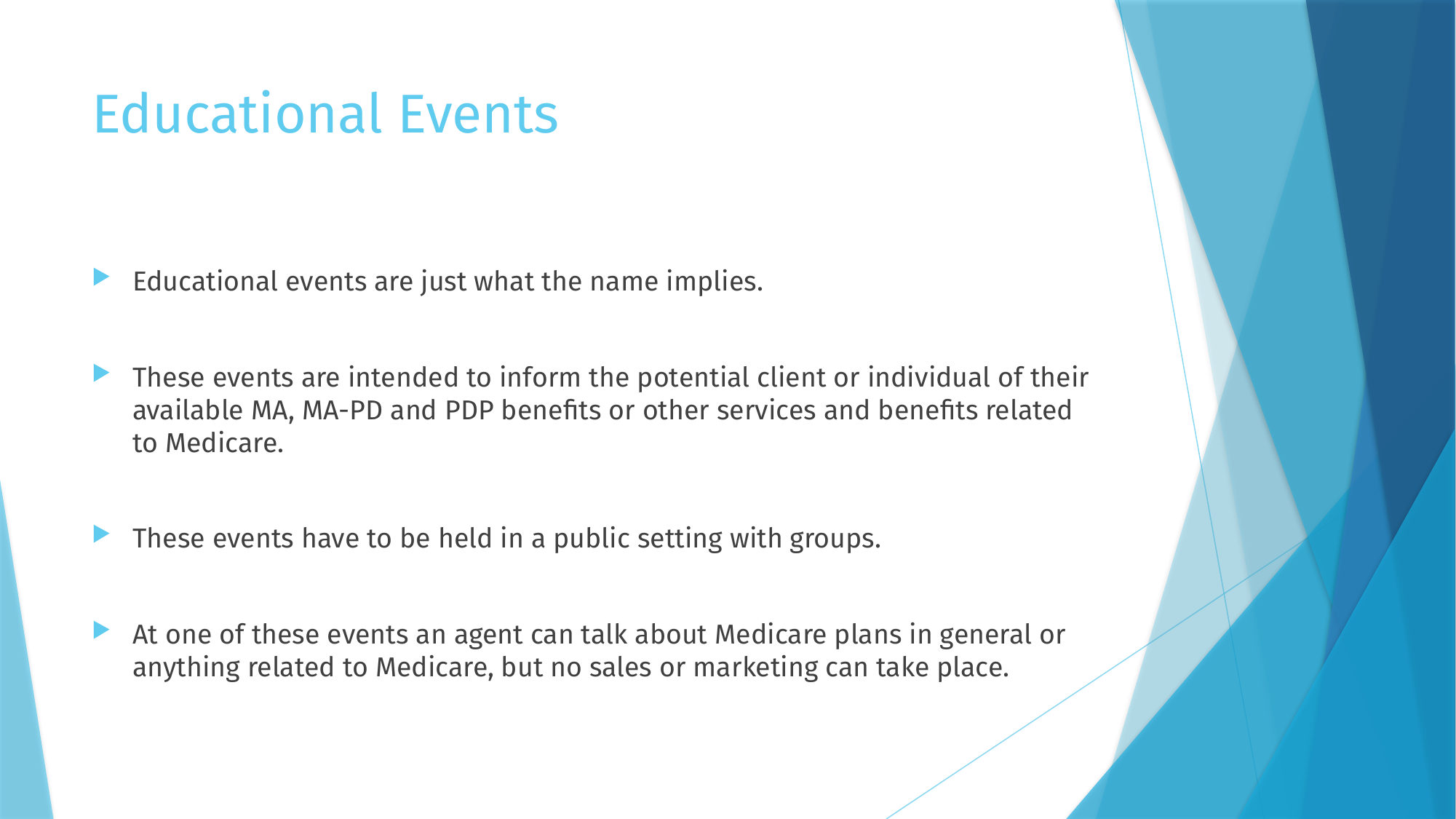

# Educational Events
Educational events are just what the name implies.

These events are intended to inform the potential client or individual of their available MA, MA-PD and PDP benefits or other services and benefits related to Medicare.

These events have to be held in a public setting with groups.

At one of these events an agent can talk about Medicare plans in general or anything related to Medicare, but no sales or marketing can take place.